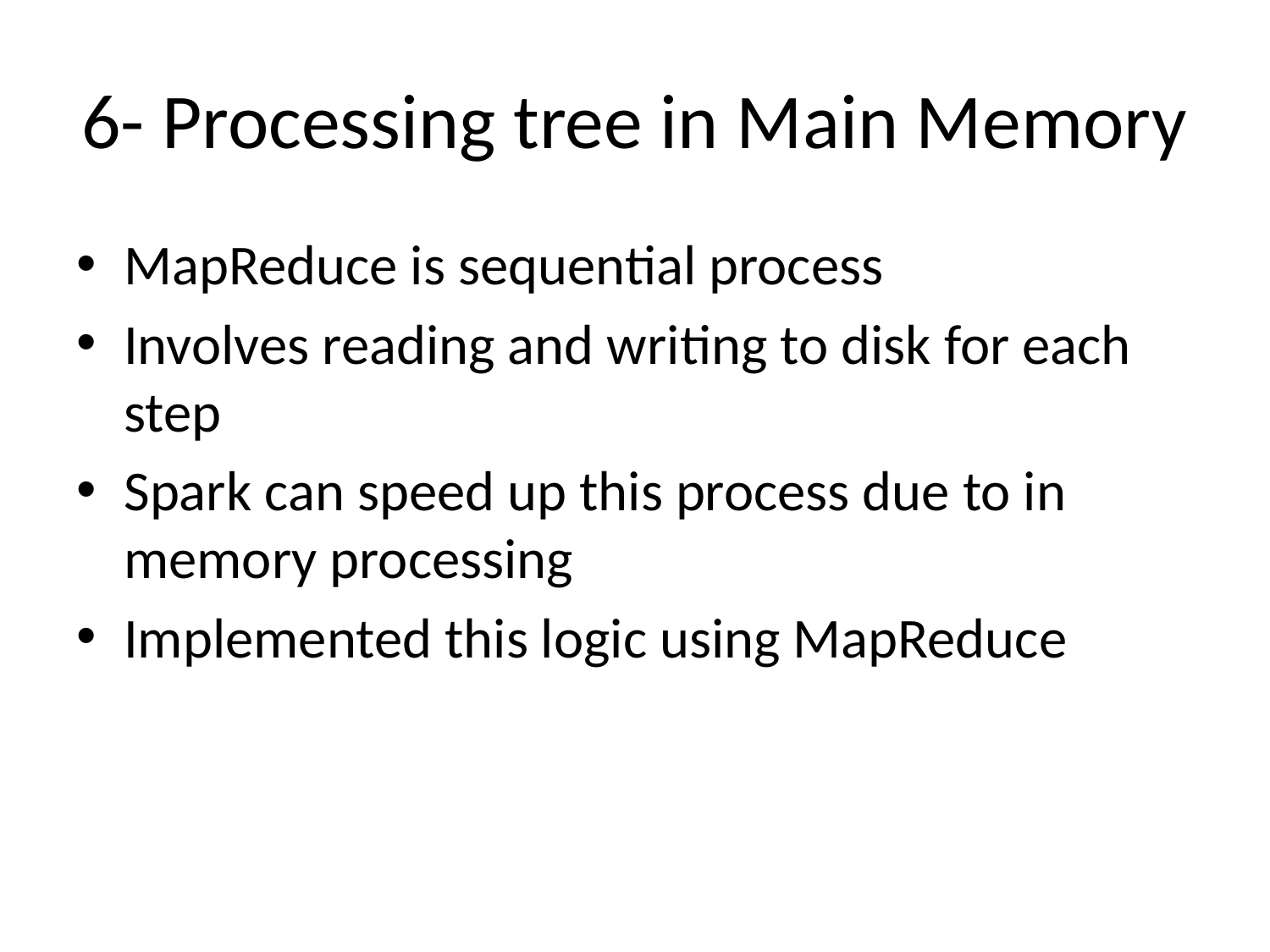

# 6- Processing tree in Main Memory
MapReduce is sequential process
Involves reading and writing to disk for each step
Spark can speed up this process due to in memory processing
Implemented this logic using MapReduce